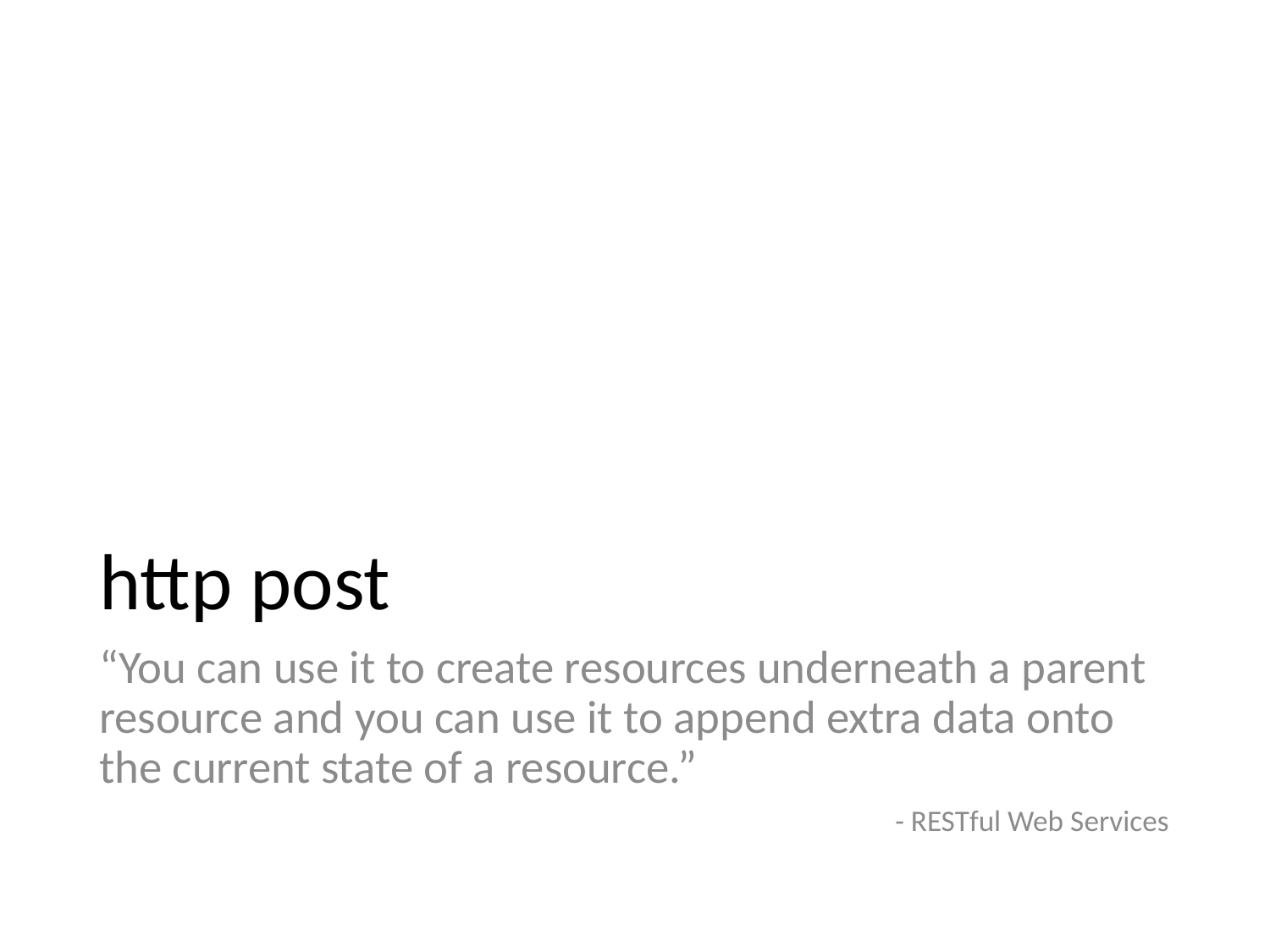

# http post
“You can use it to create resources underneath a parent resource and you can use it to append extra data onto the current state of a resource.”
- RESTful Web Services